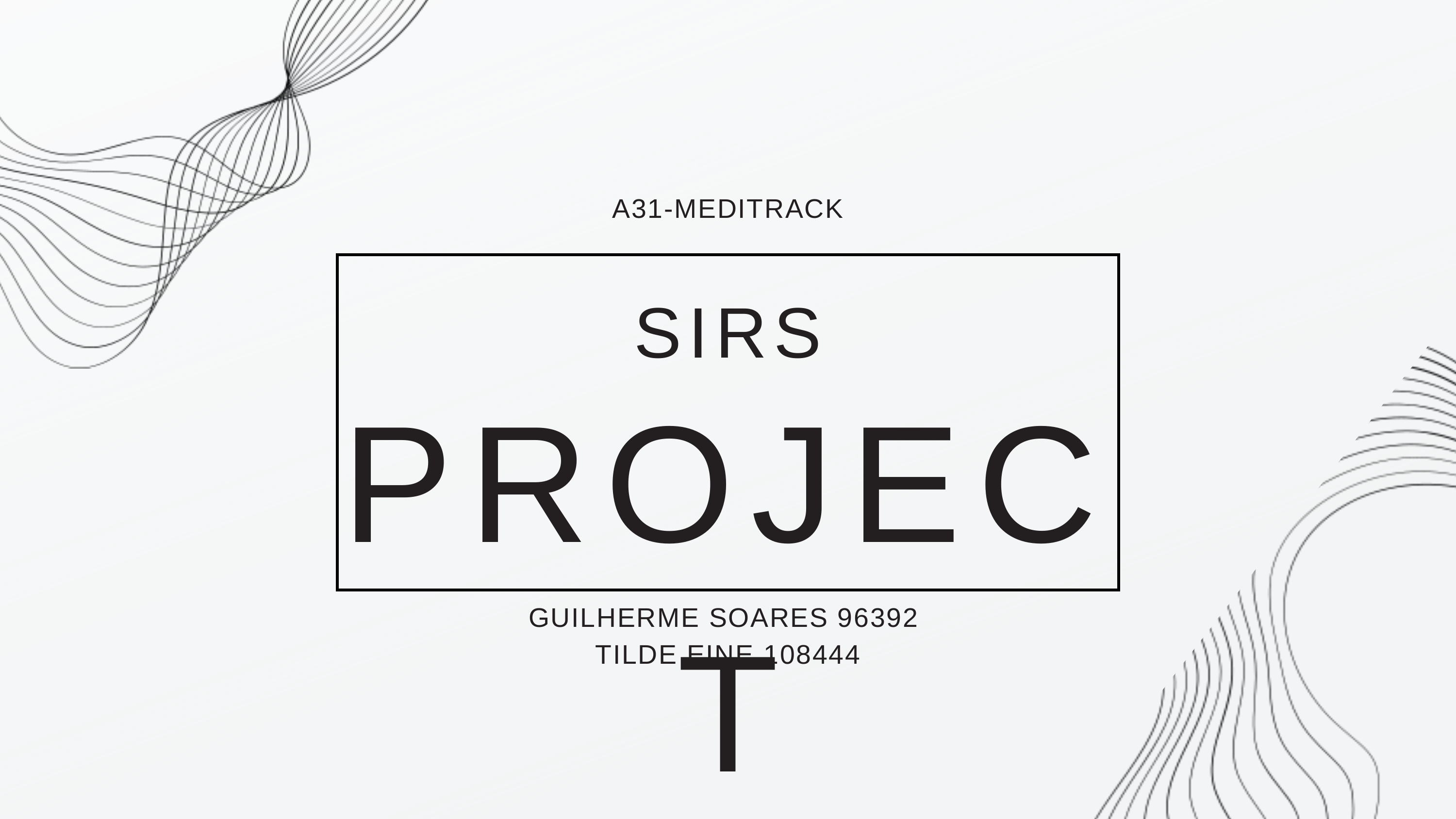

A31-MEDITRACK

SIRS
PROJECT

GUILHERME SOARES 96392
TILDE EINE 108444